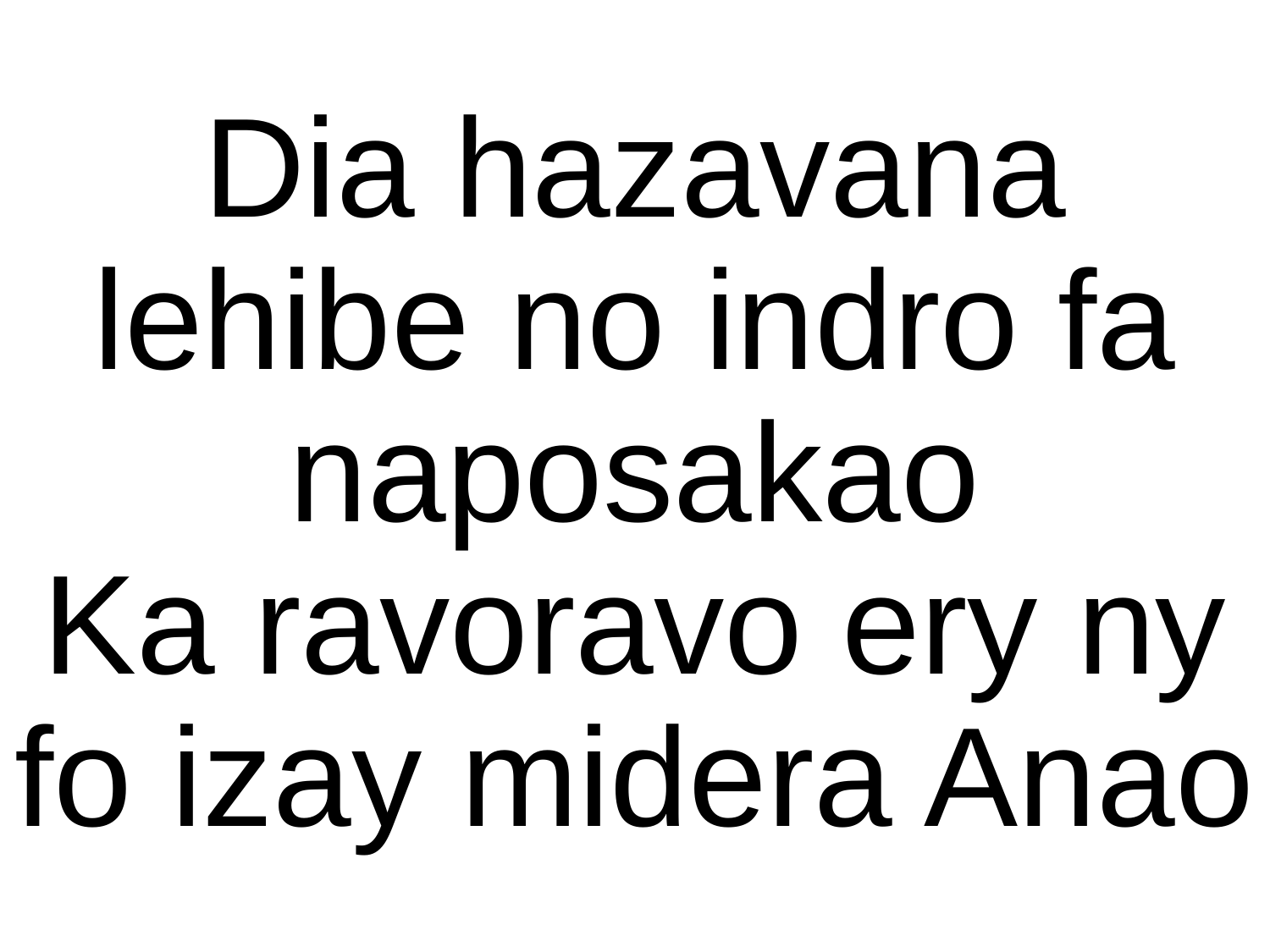

# Dia hazavana lehibe no indro fa naposakao Ka ravoravo ery ny fo izay midera Anao